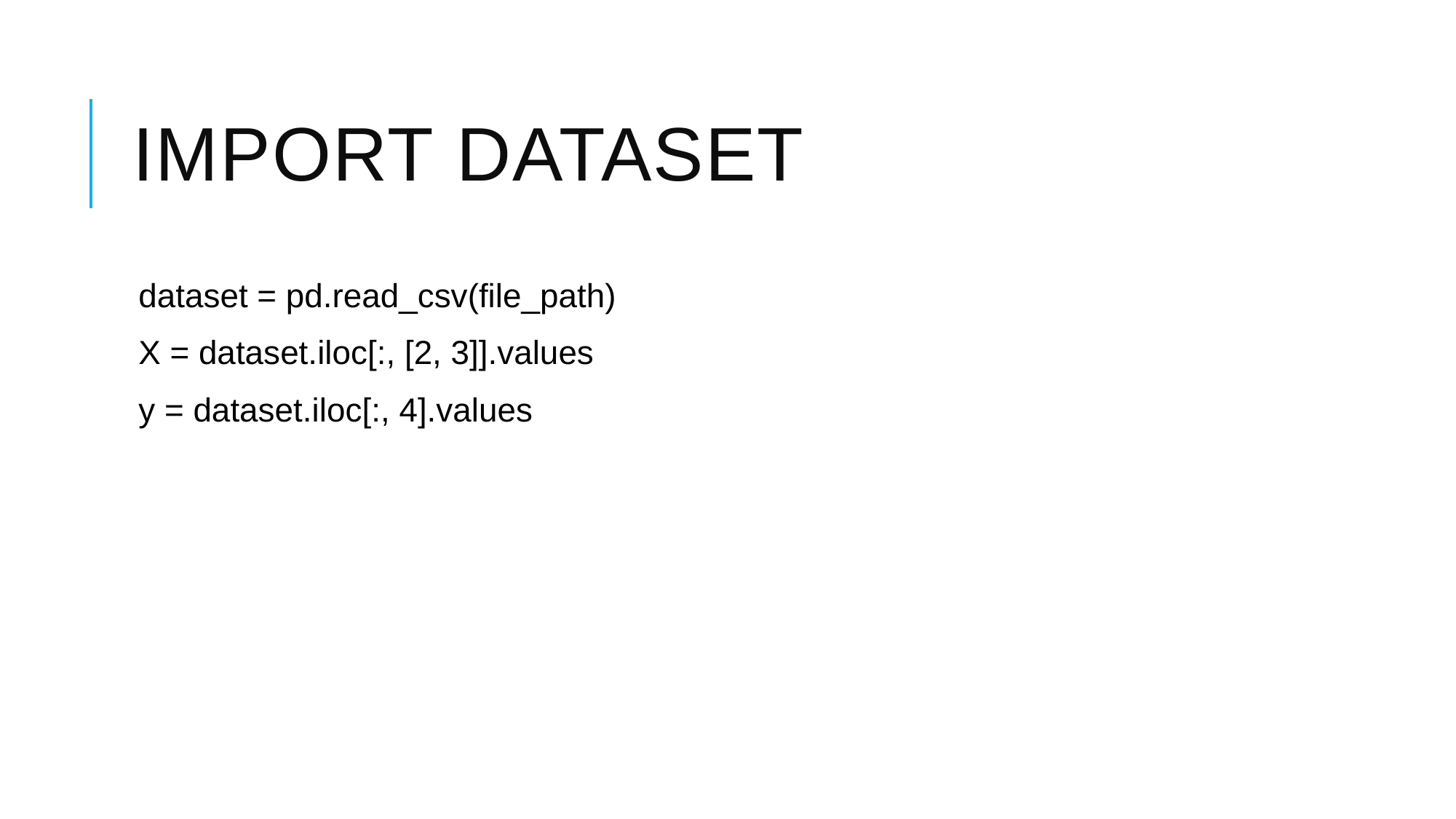

# Import dataset
dataset = pd.read_csv(file_path)
X = dataset.iloc[:, [2, 3]].values
y = dataset.iloc[:, 4].values